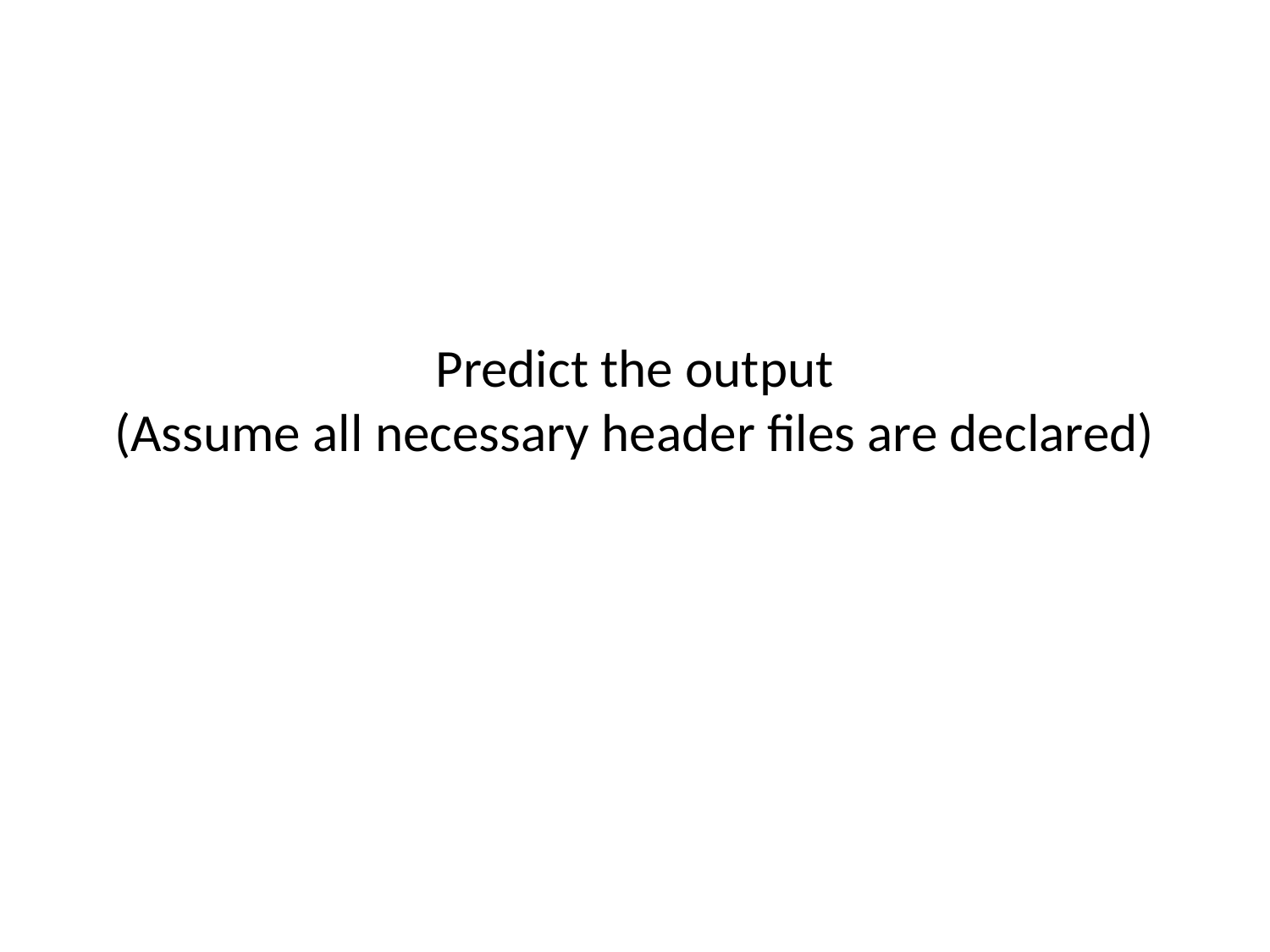

# Predict the output (Assume all necessary header files are declared)